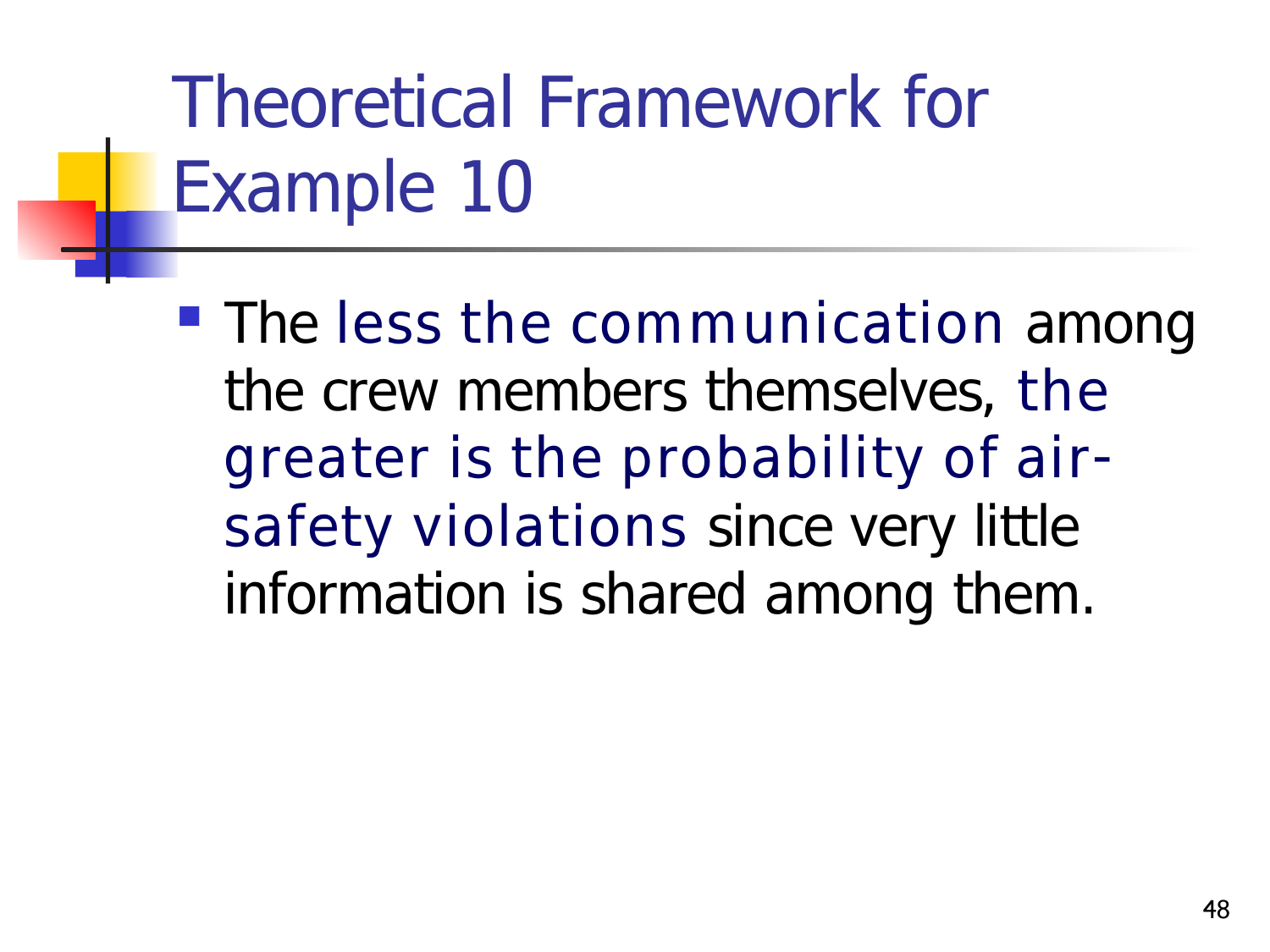

# Theoretical Framework for Example 10
The less the communication among the crew members themselves, the greater is the probability of air-safety violations since very little information is shared among them.
48